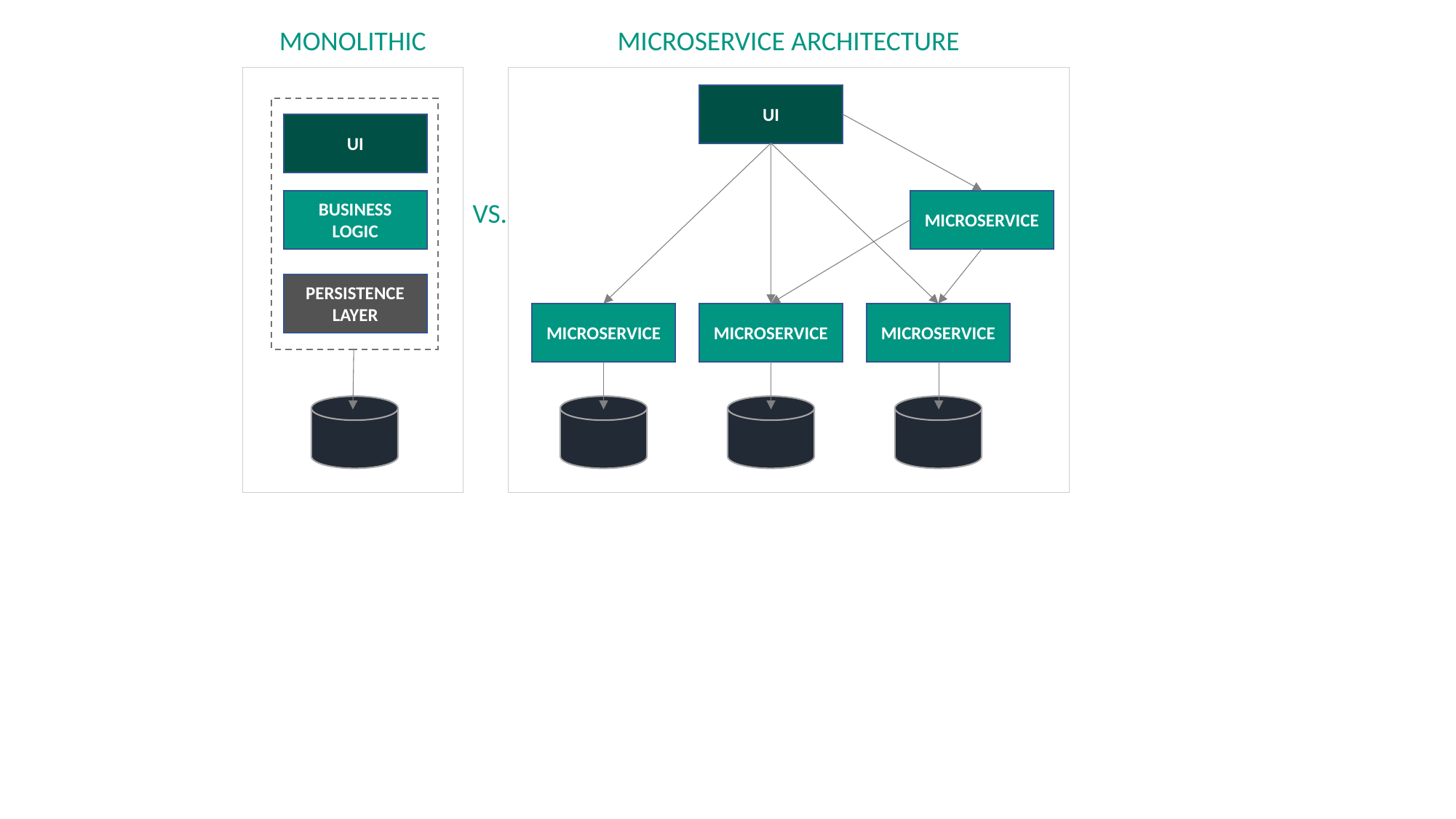

MONOLITHIC
MICROSERVICE ARCHITECTURE

UI

UI
BUSINESS
LOGIC
VS.
MICROSERVICE
PERSISTENCE LAYER
MICROSERVICE
MICROSERVICE
MICROSERVICE